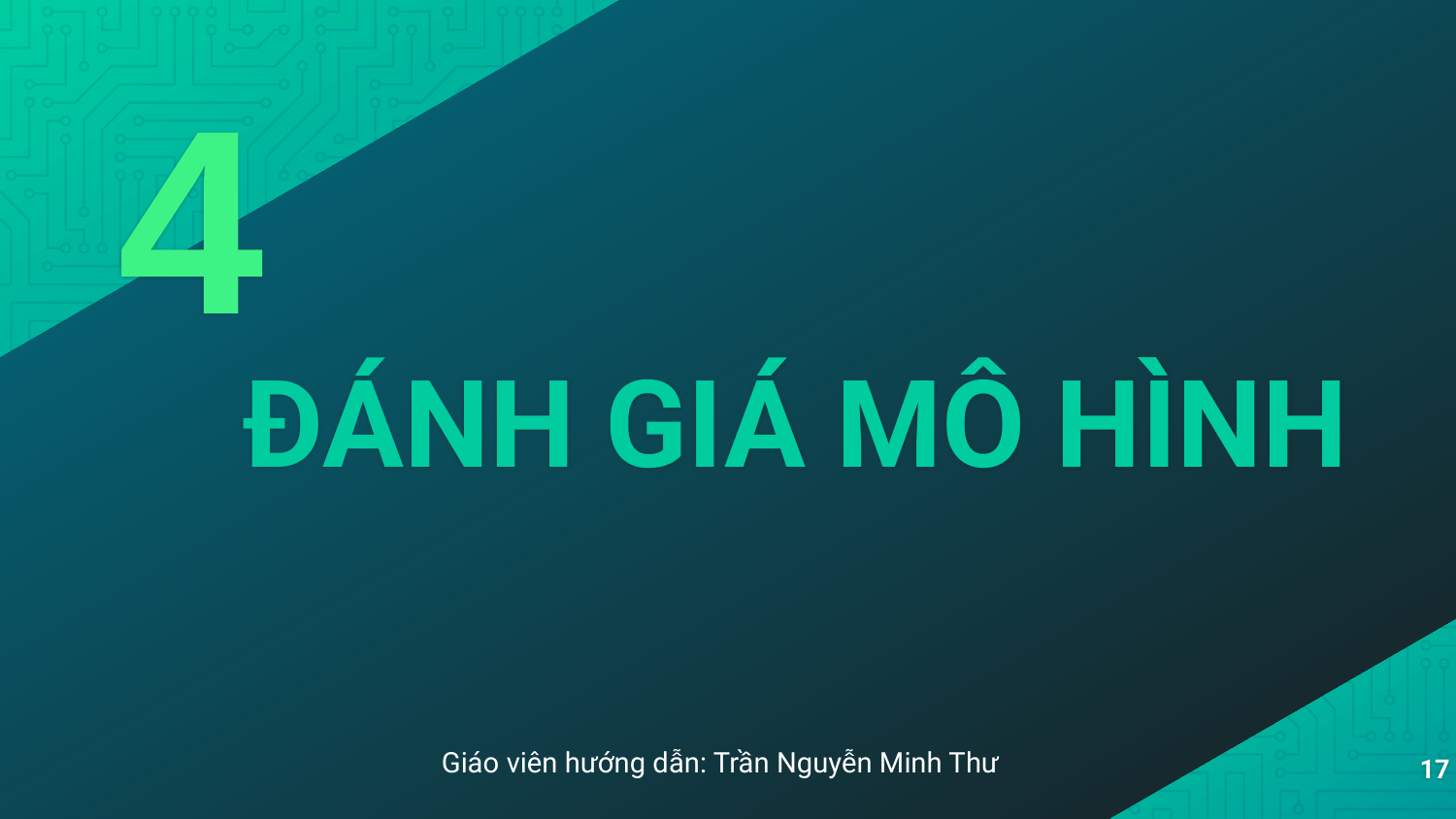

4
# ĐÁNH GIÁ MÔ HÌNH
17